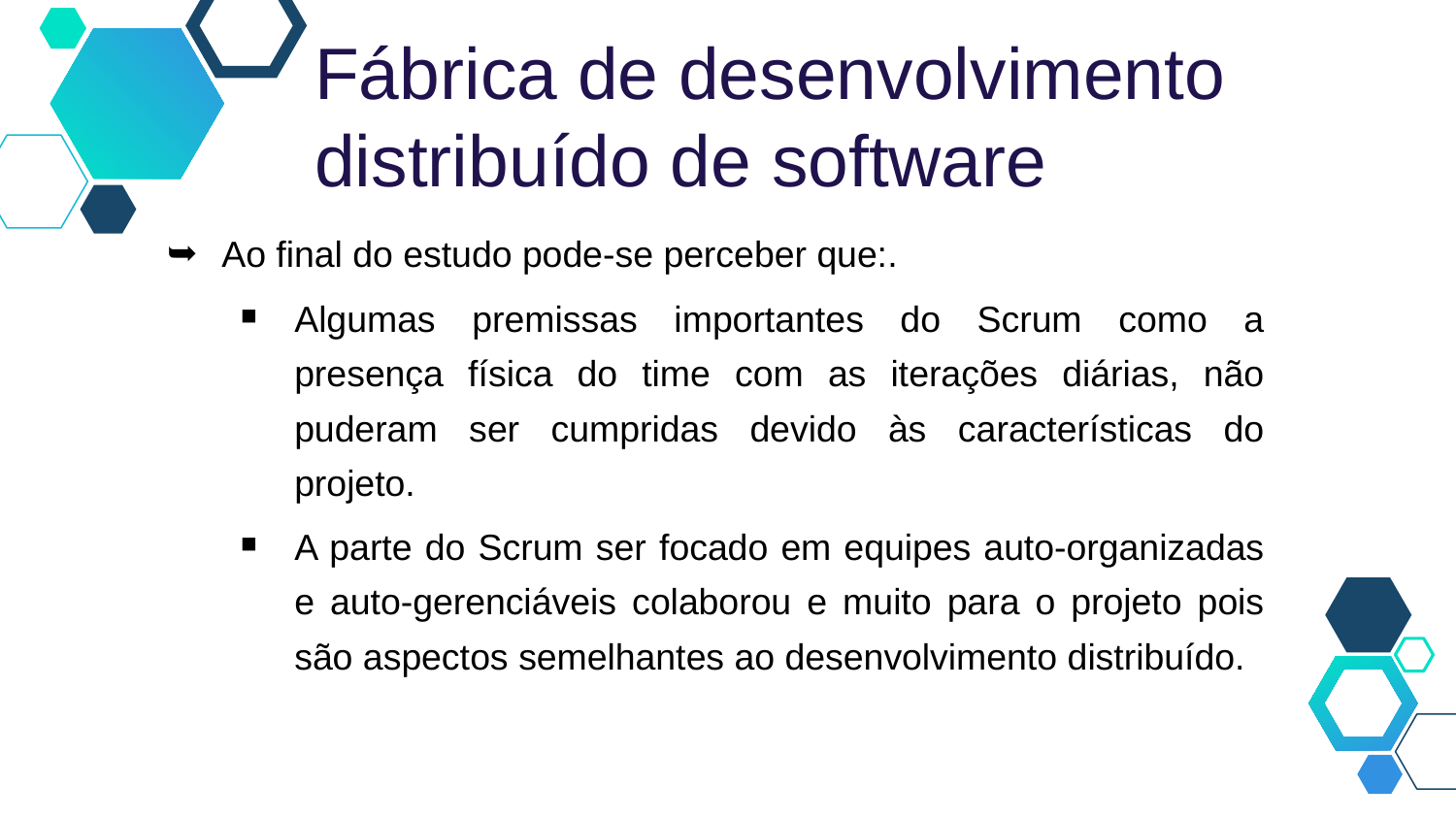

Fábrica de desenvolvimento distribuído de software
Ao final do estudo pode-se perceber que:.
Algumas premissas importantes do Scrum como a presença física do time com as iterações diárias, não puderam ser cumpridas devido às características do projeto.
A parte do Scrum ser focado em equipes auto-organizadas e auto-gerenciáveis colaborou e muito para o projeto pois são aspectos semelhantes ao desenvolvimento distribuído.